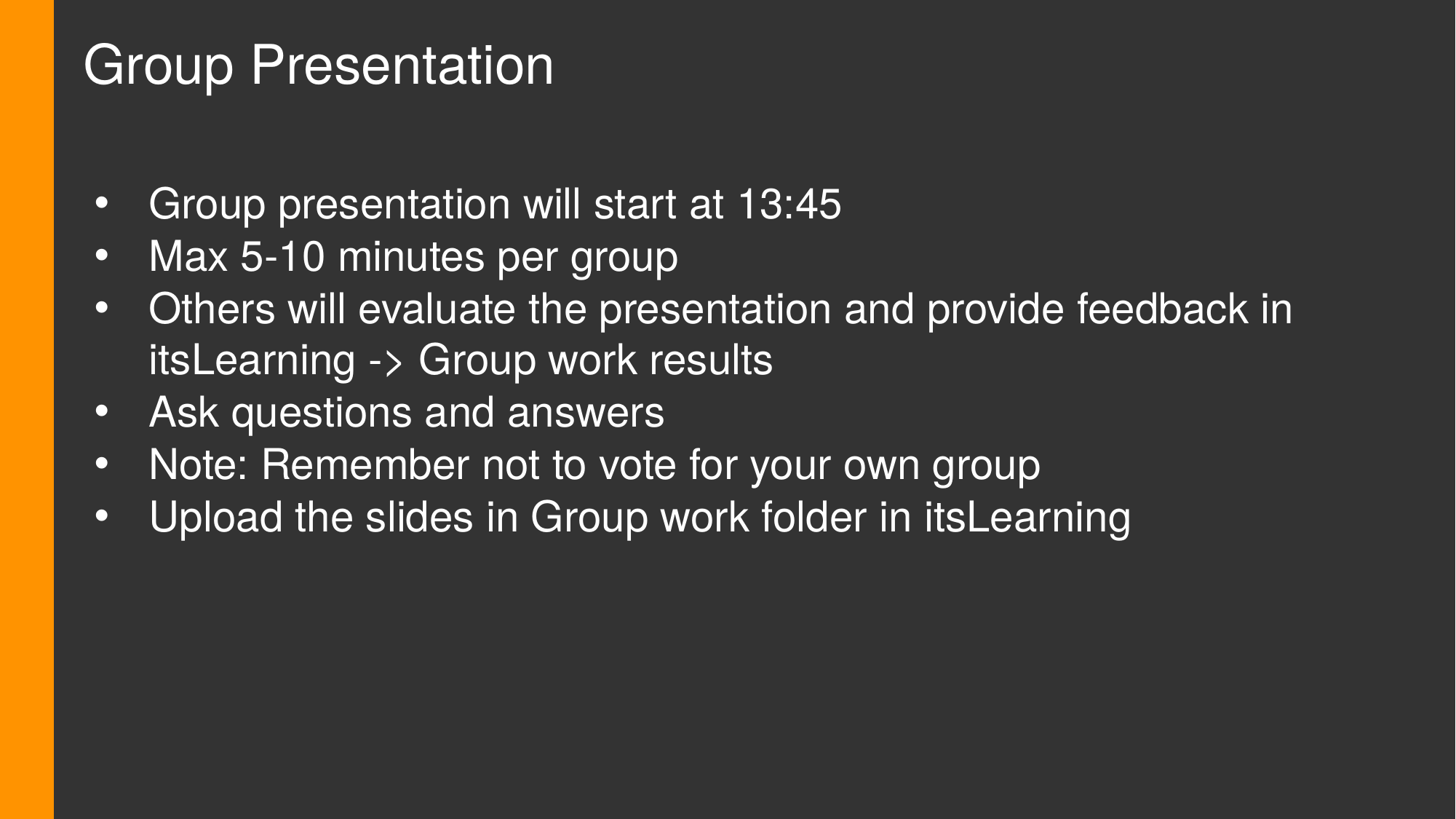

# Group Presentation

Group presentation will start at 13:45
Max 5-10 minutes per group
Others will evaluate the presentation and provide feedback in itsLearning -> Group work results
Ask questions and answers
Note: Remember not to vote for your own group
Upload the slides in Group work folder in itsLearning